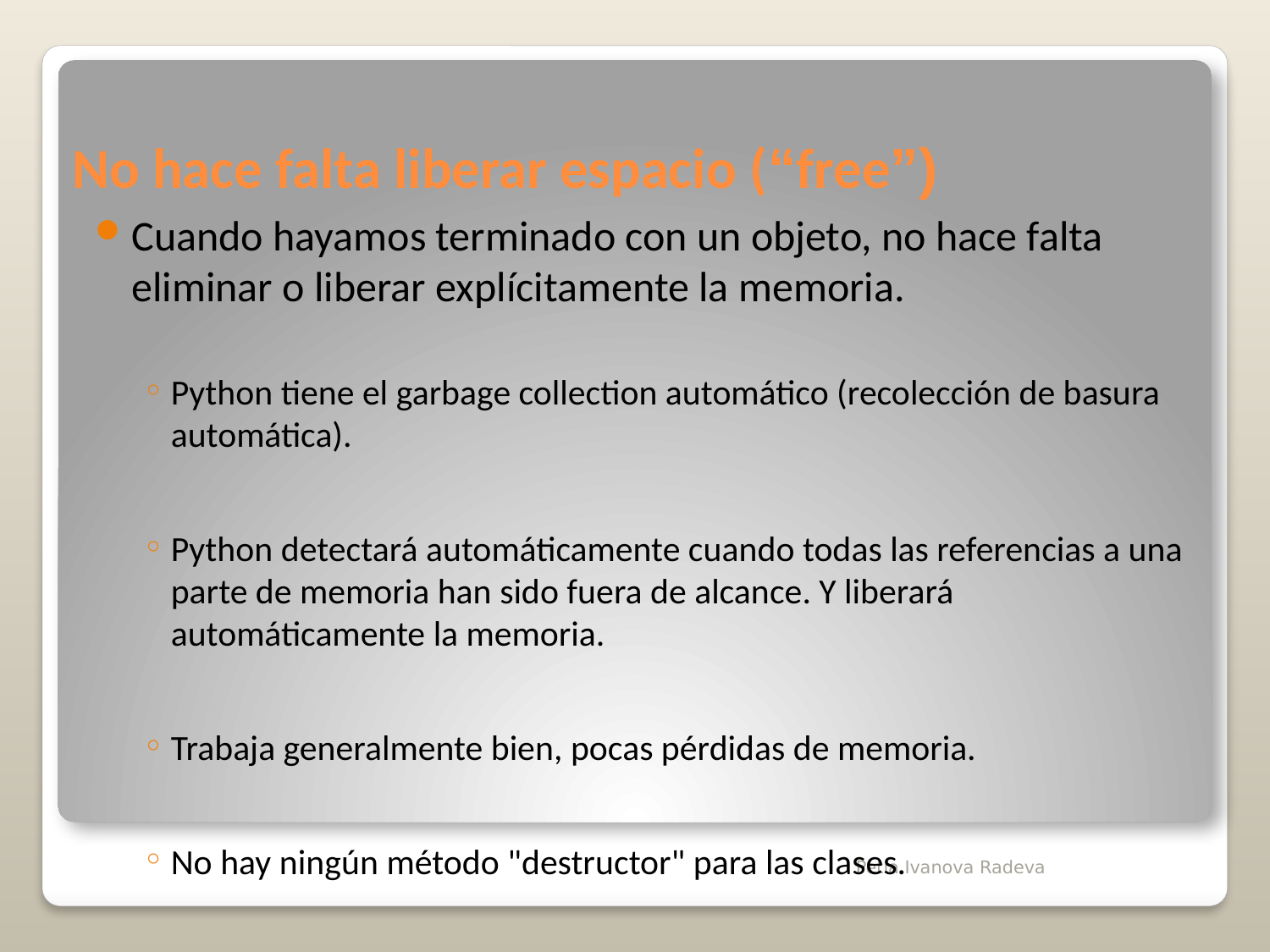

# No hace falta liberar espacio (“free”)
Cuando hayamos terminado con un objeto, no hace falta eliminar o liberar explícitamente la memoria.

Python tiene el garbage collection automático (recolección de basura automática).

Python detectará automáticamente cuando todas las referencias a una parte de memoria han sido fuera de alcance. Y liberará automáticamente la memoria.

Trabaja generalmente bien, pocas pérdidas de memoria.

No hay ningún método "destructor" para las clases.